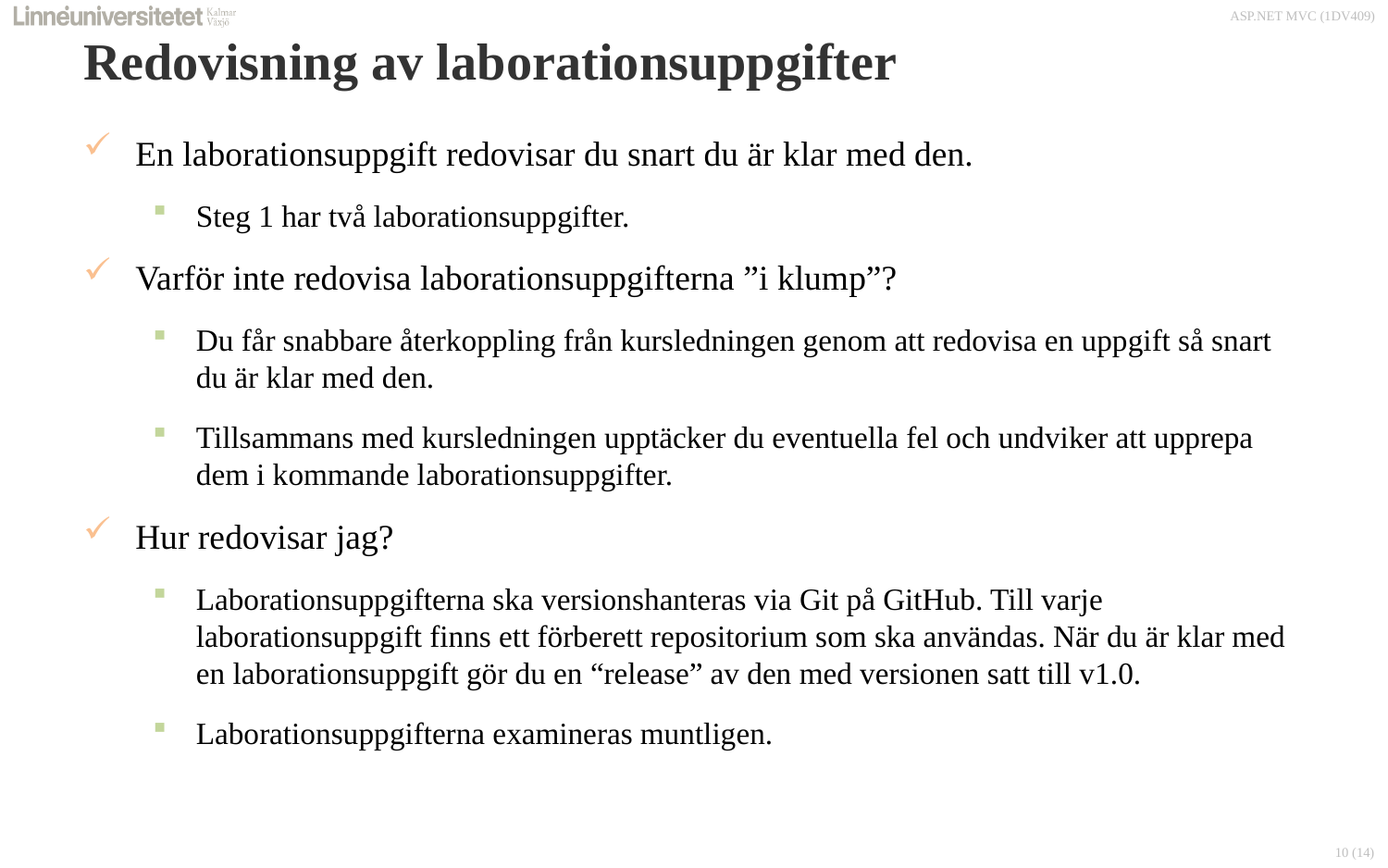

# Redovisning av laborationsuppgifter
En laborationsuppgift redovisar du snart du är klar med den.
Steg 1 har två laborationsuppgifter.
Varför inte redovisa laborationsuppgifterna ”i klump”?
Du får snabbare återkoppling från kursledningen genom att redovisa en uppgift så snart du är klar med den.
Tillsammans med kursledningen upptäcker du eventuella fel och undviker att upprepa dem i kommande laborationsuppgifter.
Hur redovisar jag?
Laborationsuppgifterna ska versionshanteras via Git på GitHub. Till varje laborationsuppgift finns ett förberett repositorium som ska användas. När du är klar med en laborationsuppgift gör du en “release” av den med versionen satt till v1.0.
Laborationsuppgifterna examineras muntligen.